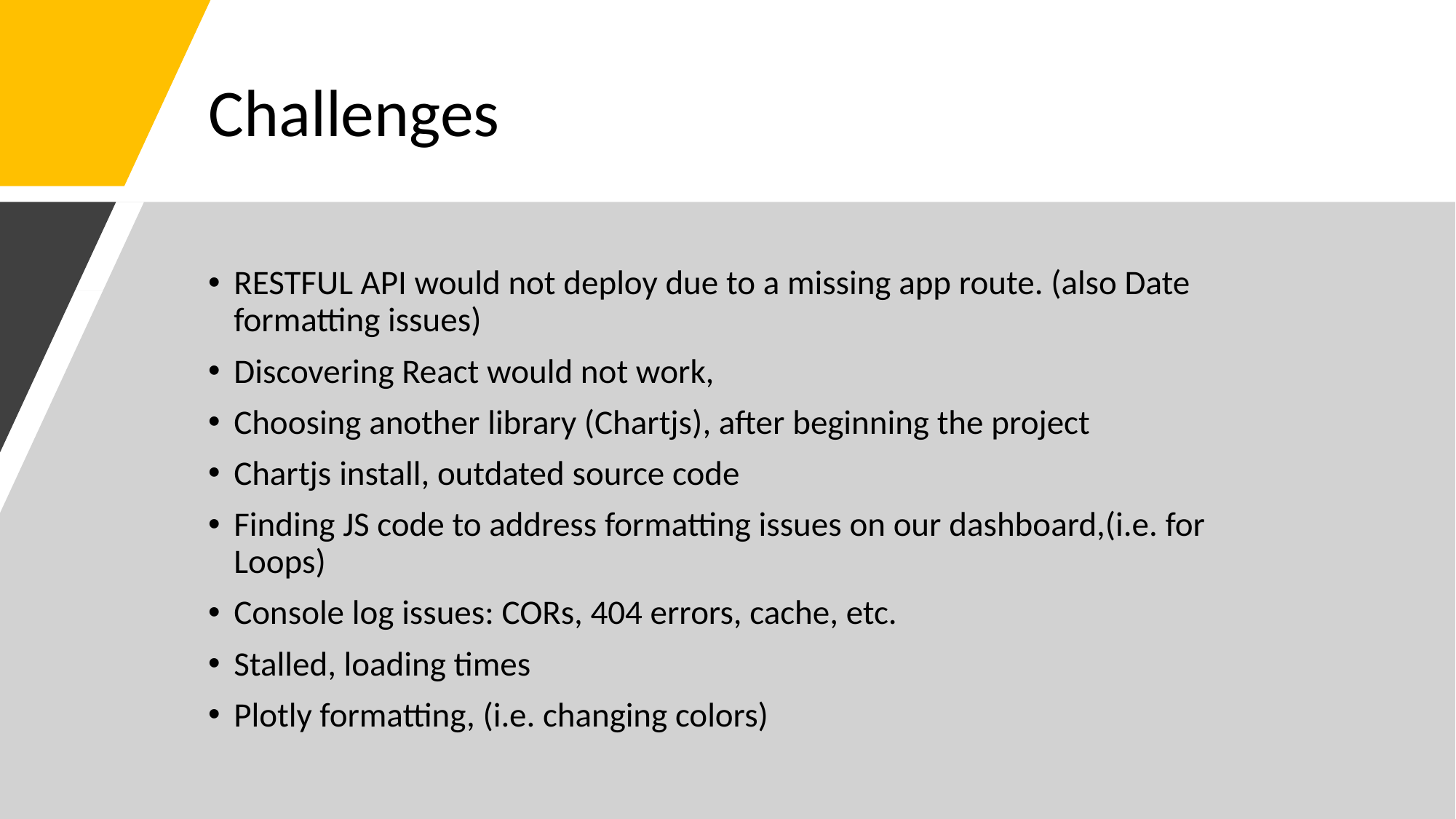

# Challenges

RESTFUL API would not deploy due to a missing app route. (also Date formatting issues)
Discovering React would not work,
Choosing another library (Chartjs), after beginning the project
Chartjs install, outdated source code
Finding JS code to address formatting issues on our dashboard,(i.e. for Loops)
Console log issues: CORs, 404 errors, cache, etc.
Stalled, loading times
Plotly formatting, (i.e. changing colors)